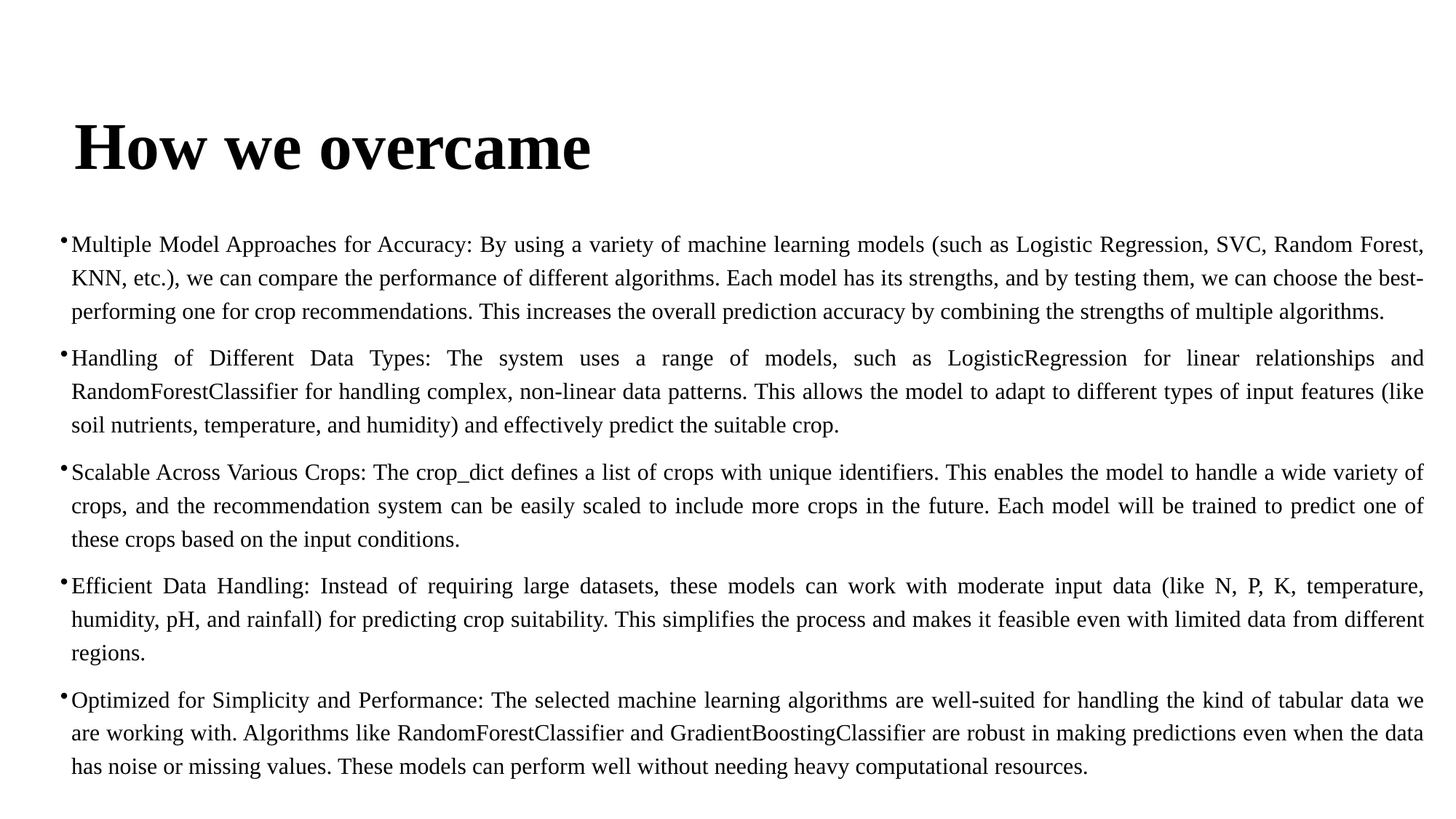

# How we overcame
Multiple Model Approaches for Accuracy: By using a variety of machine learning models (such as Logistic Regression, SVC, Random Forest, KNN, etc.), we can compare the performance of different algorithms. Each model has its strengths, and by testing them, we can choose the best-performing one for crop recommendations. This increases the overall prediction accuracy by combining the strengths of multiple algorithms.
Handling of Different Data Types: The system uses a range of models, such as LogisticRegression for linear relationships and RandomForestClassifier for handling complex, non-linear data patterns. This allows the model to adapt to different types of input features (like soil nutrients, temperature, and humidity) and effectively predict the suitable crop.
Scalable Across Various Crops: The crop_dict defines a list of crops with unique identifiers. This enables the model to handle a wide variety of crops, and the recommendation system can be easily scaled to include more crops in the future. Each model will be trained to predict one of these crops based on the input conditions.
Efficient Data Handling: Instead of requiring large datasets, these models can work with moderate input data (like N, P, K, temperature, humidity, pH, and rainfall) for predicting crop suitability. This simplifies the process and makes it feasible even with limited data from different regions.
Optimized for Simplicity and Performance: The selected machine learning algorithms are well-suited for handling the kind of tabular data we are working with. Algorithms like RandomForestClassifier and GradientBoostingClassifier are robust in making predictions even when the data has noise or missing values. These models can perform well without needing heavy computational resources.